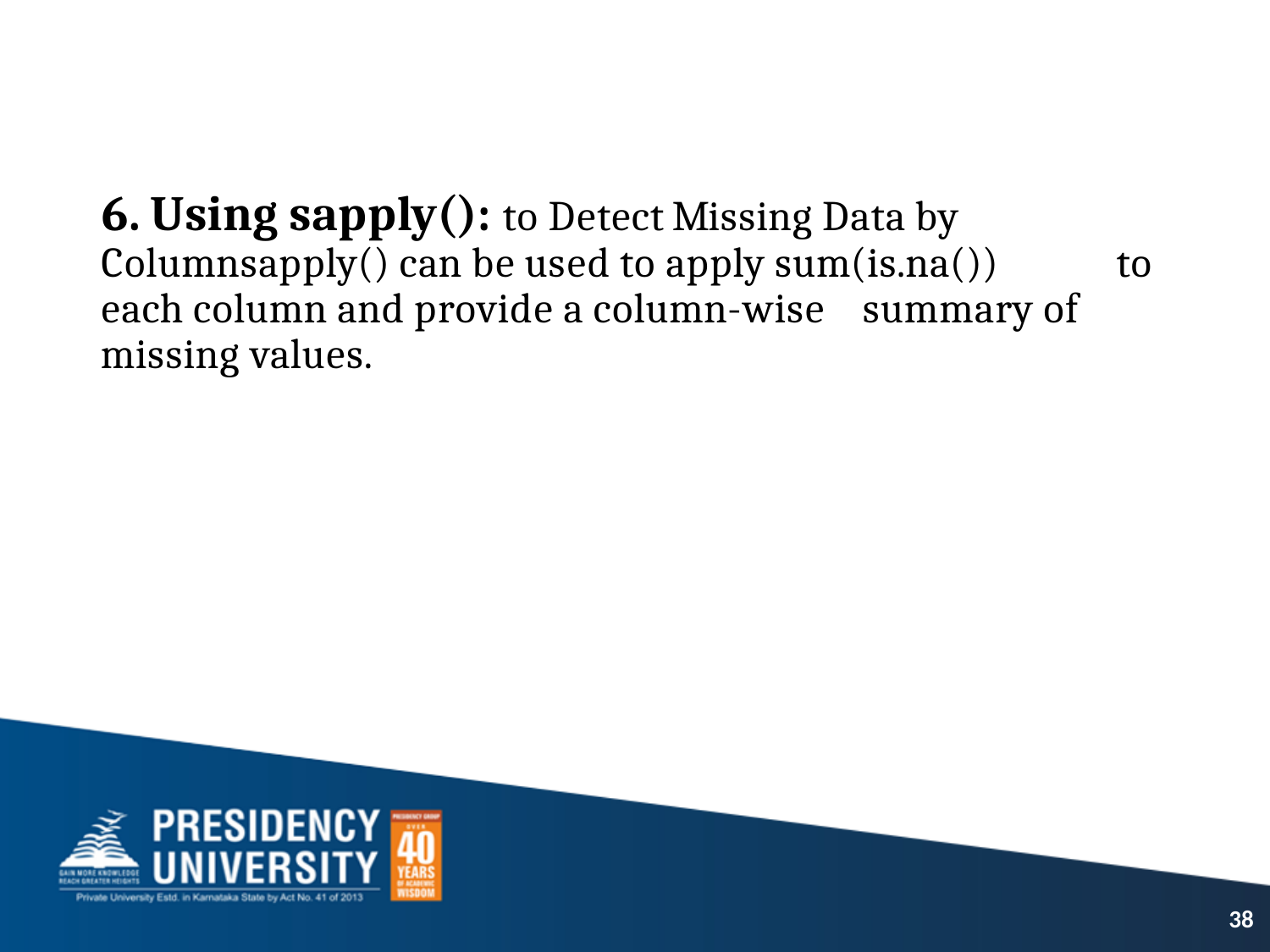

6. Using sapply(): to Detect Missing Data by 	Columnsapply() can be used to apply sum(is.na()) 	to each column and provide a column-wise 	summary of missing values.
38